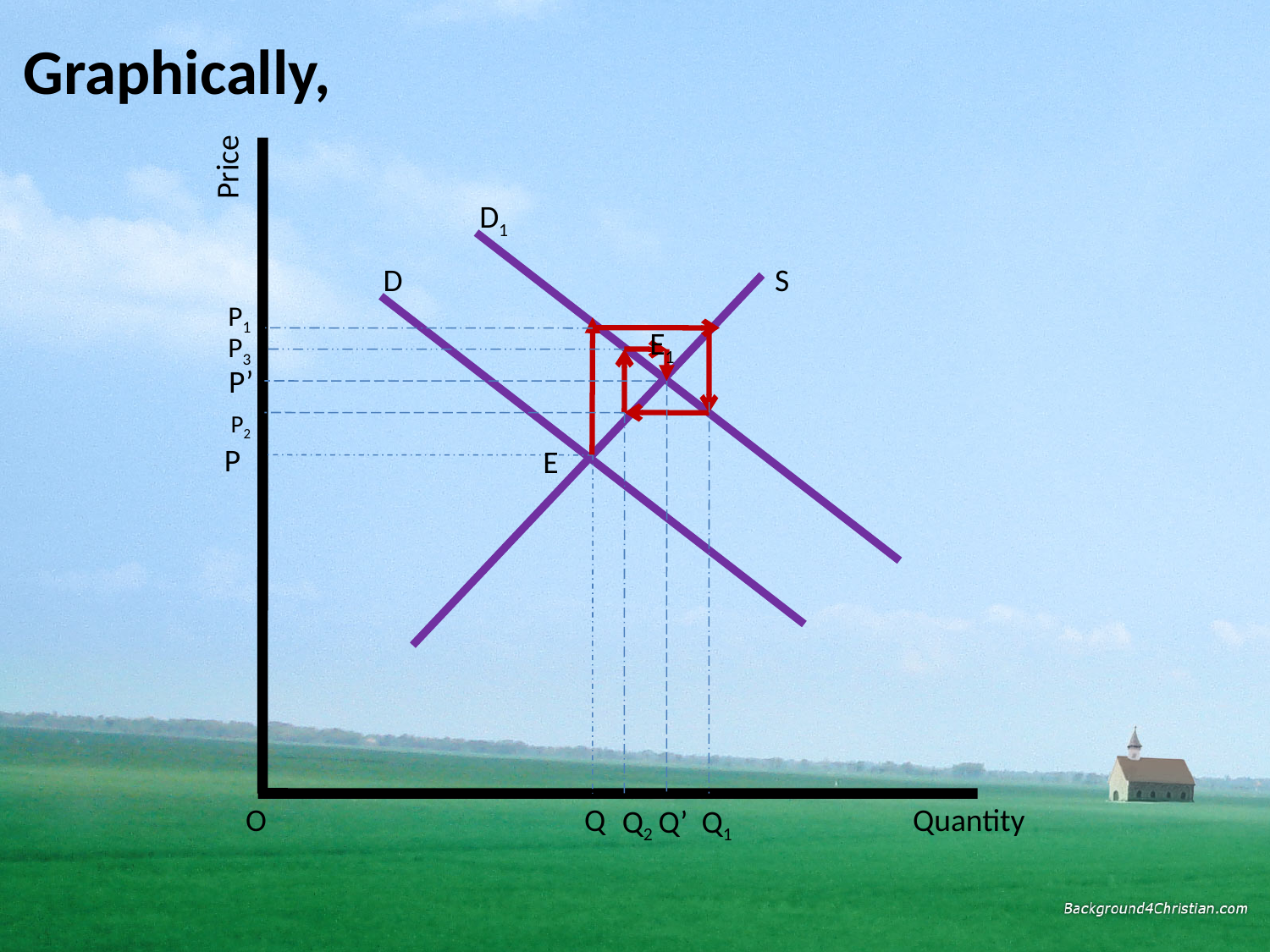

# Graphically,
Price
D1
D
S
P1
E1
P3
P’
P2
P
E
O
Q
Quantity
Q2
Q’
Q1